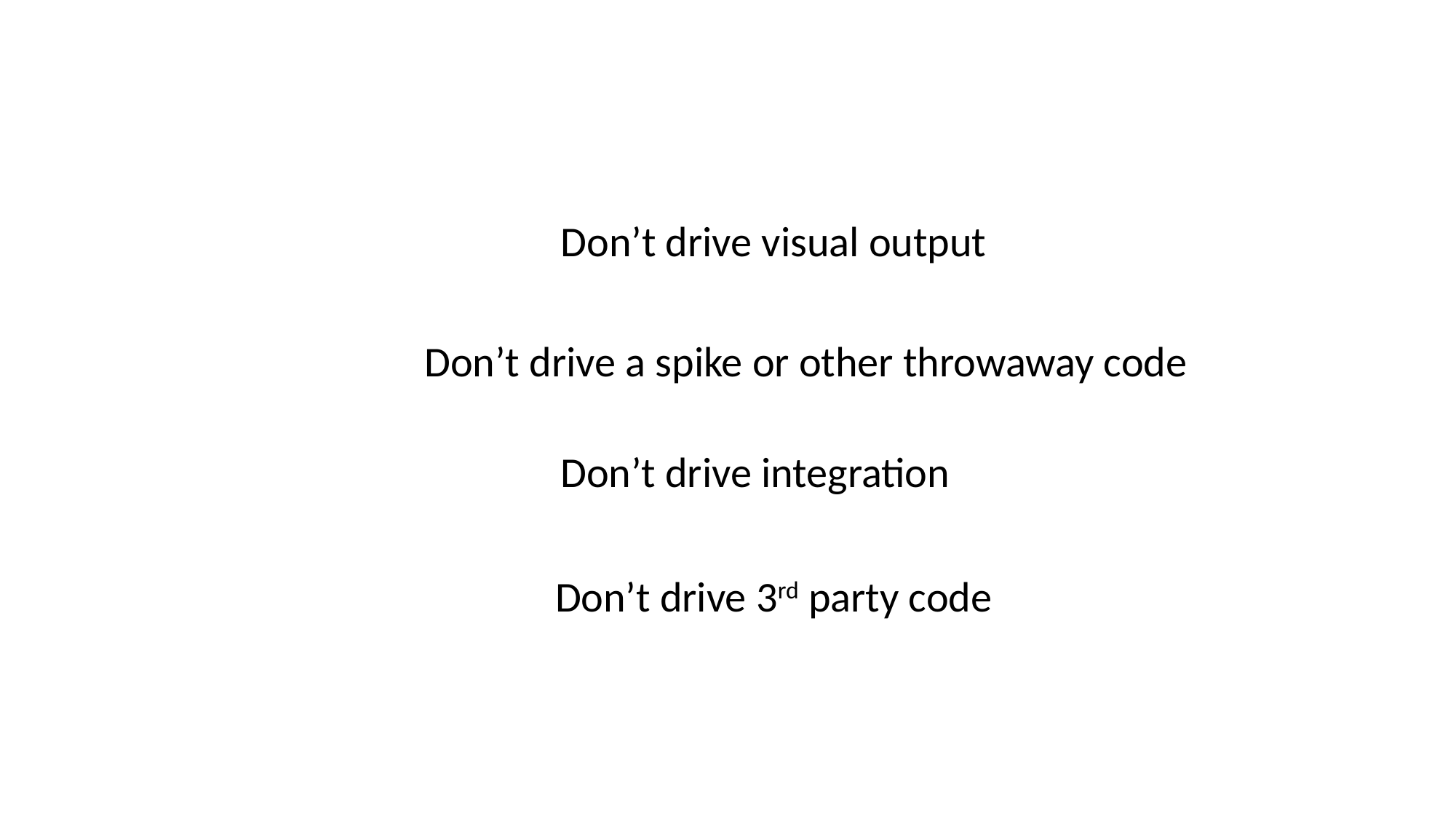

Don’t drive visual output
Don’t drive a spike or other throwaway code
Don’t drive integration
Don’t drive 3rd party code